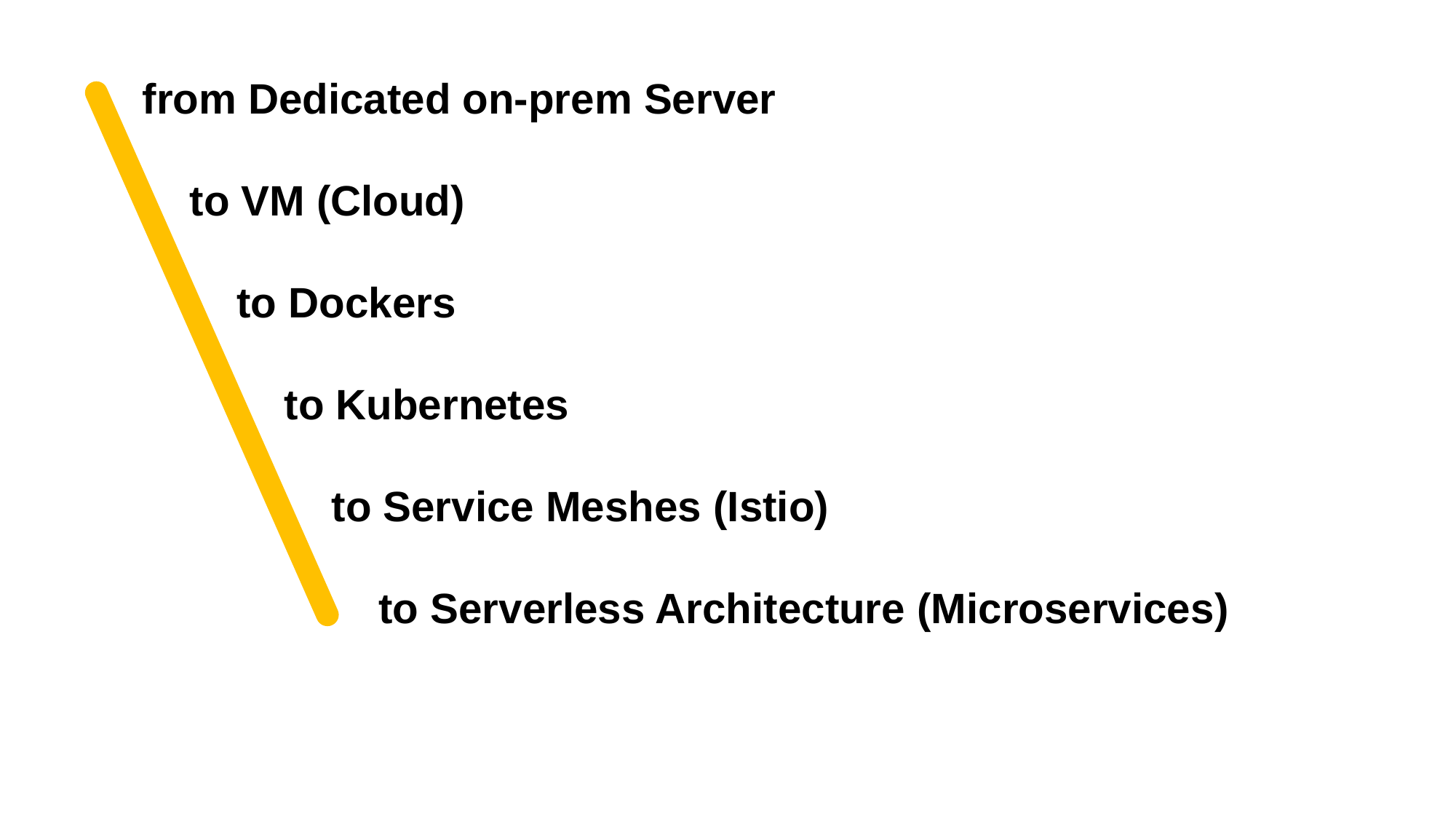

from Dedicated on-prem Server

    to VM (Cloud)

        to Dockers

            to Kubernetes

                to Service Meshes (Istio)

                    to Serverless Architecture (Microservices)